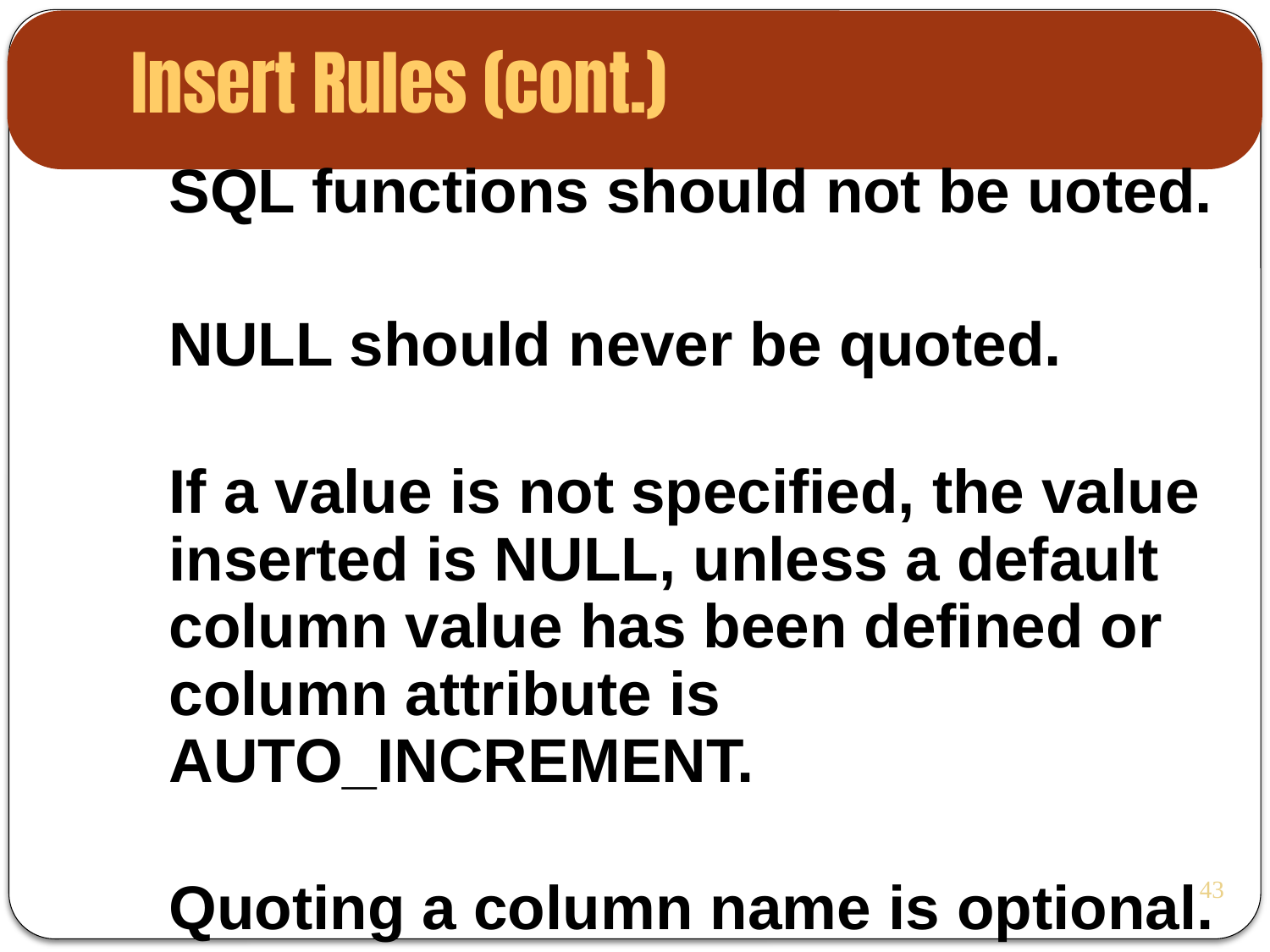

Insert Rules (cont.)
SQL functions should not be uoted.
NULL should never be quoted.
If a value is not specified, the value inserted is NULL, unless a default column value has been defined or column attribute is AUTO_INCREMENT.
Quoting a column name is optional.
43